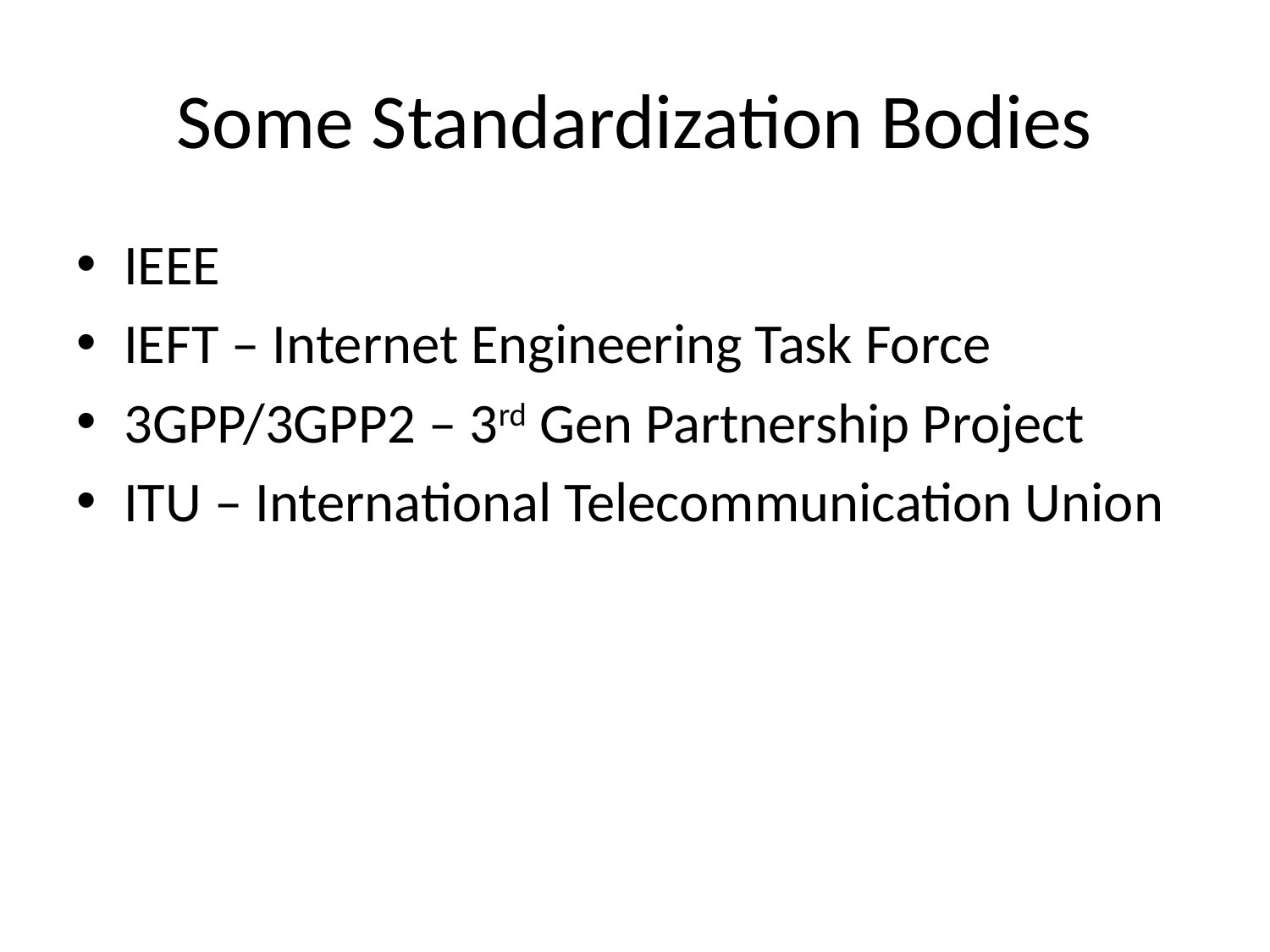

# Some Standardization Bodies
IEEE
IEFT – Internet Engineering Task Force
3GPP/3GPP2 – 3rd Gen Partnership Project
ITU – International Telecommunication Union